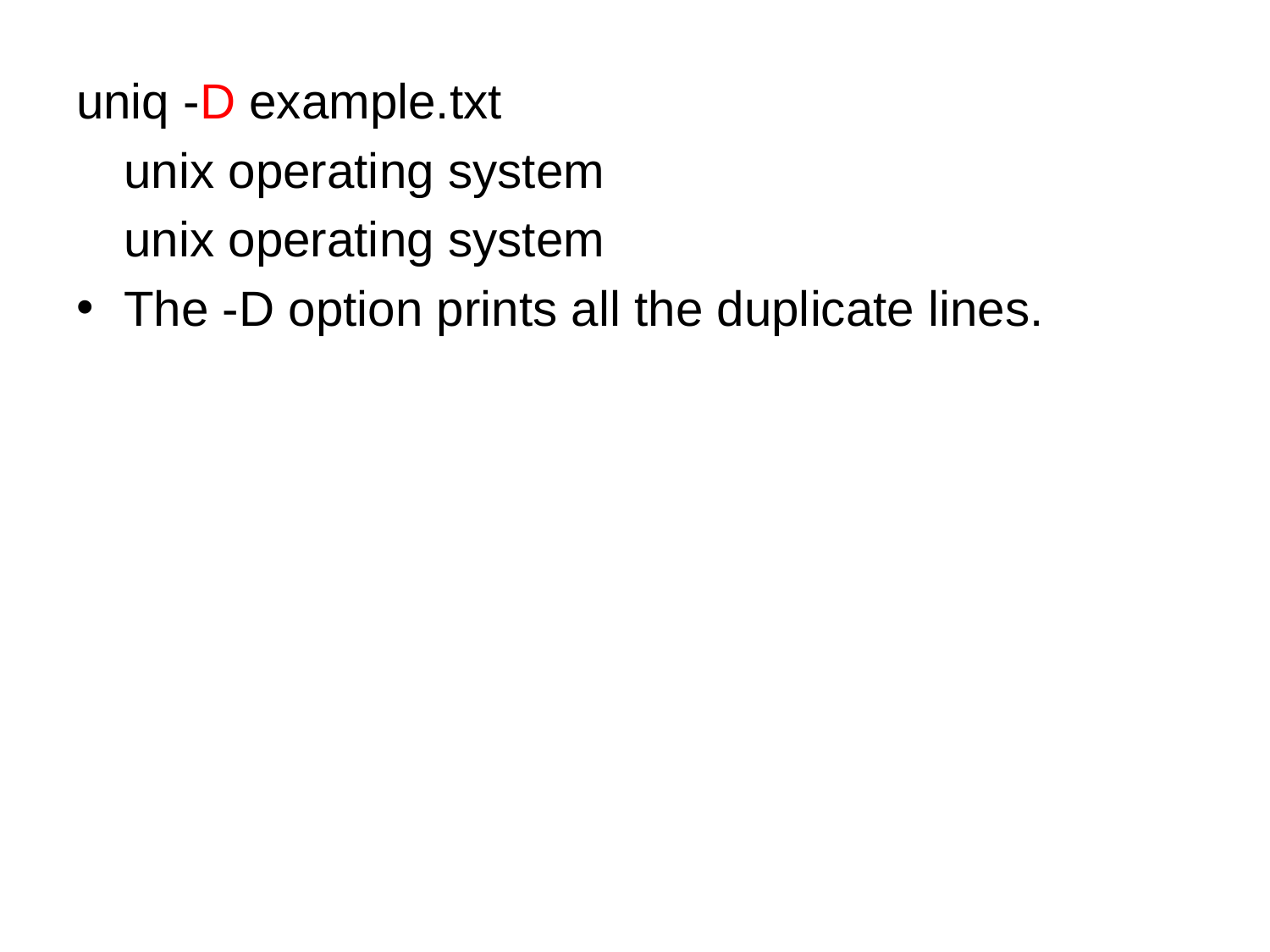

uniq -D example.txt
	unix operating system
	unix operating system
The -D option prints all the duplicate lines.